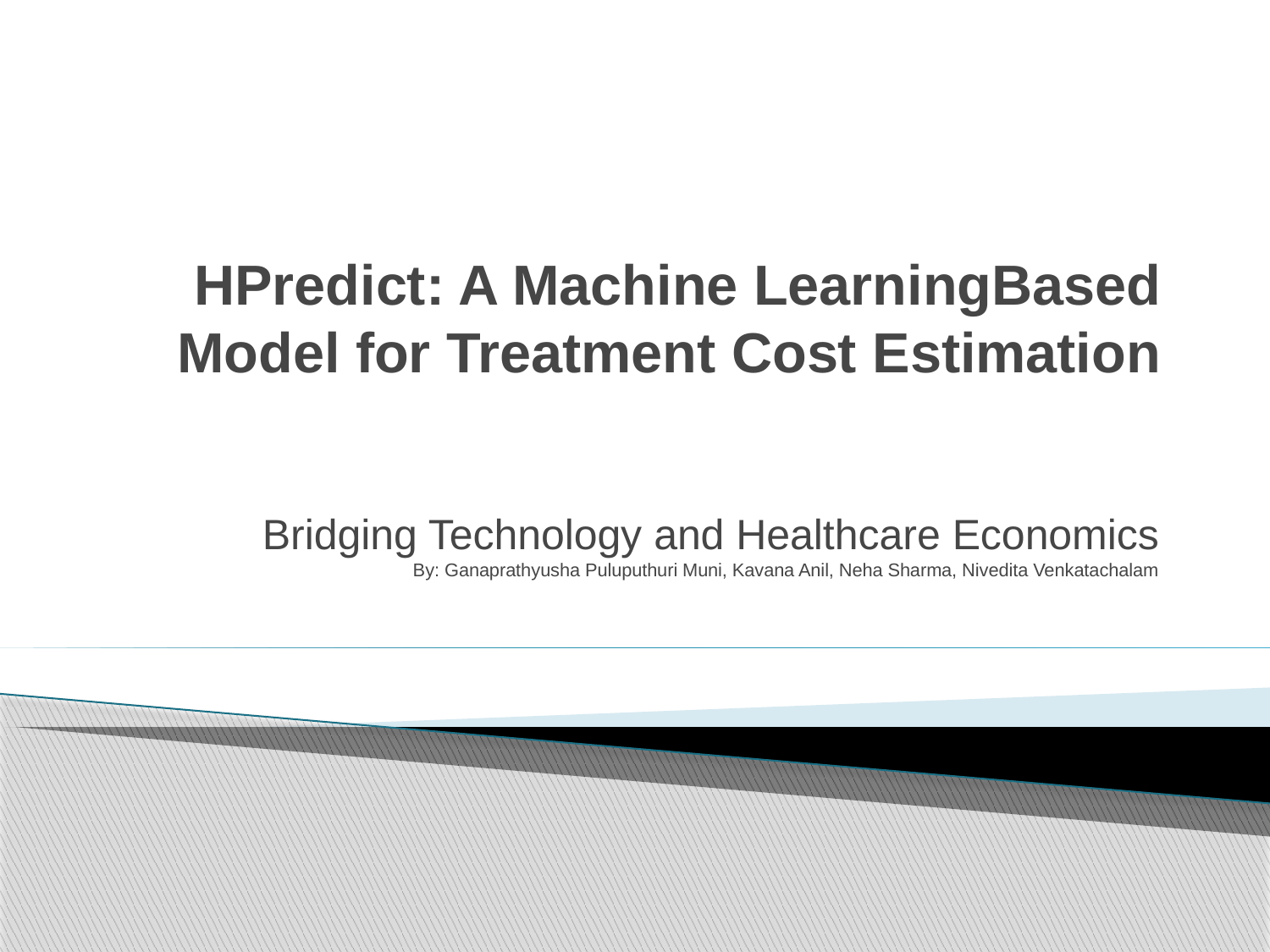

# HPredict: A Machine LearningBased Model for Treatment Cost Estimation
Bridging Technology and Healthcare Economics
By: Ganaprathyusha Puluputhuri Muni, Kavana Anil, Neha Sharma, Nivedita Venkatachalam